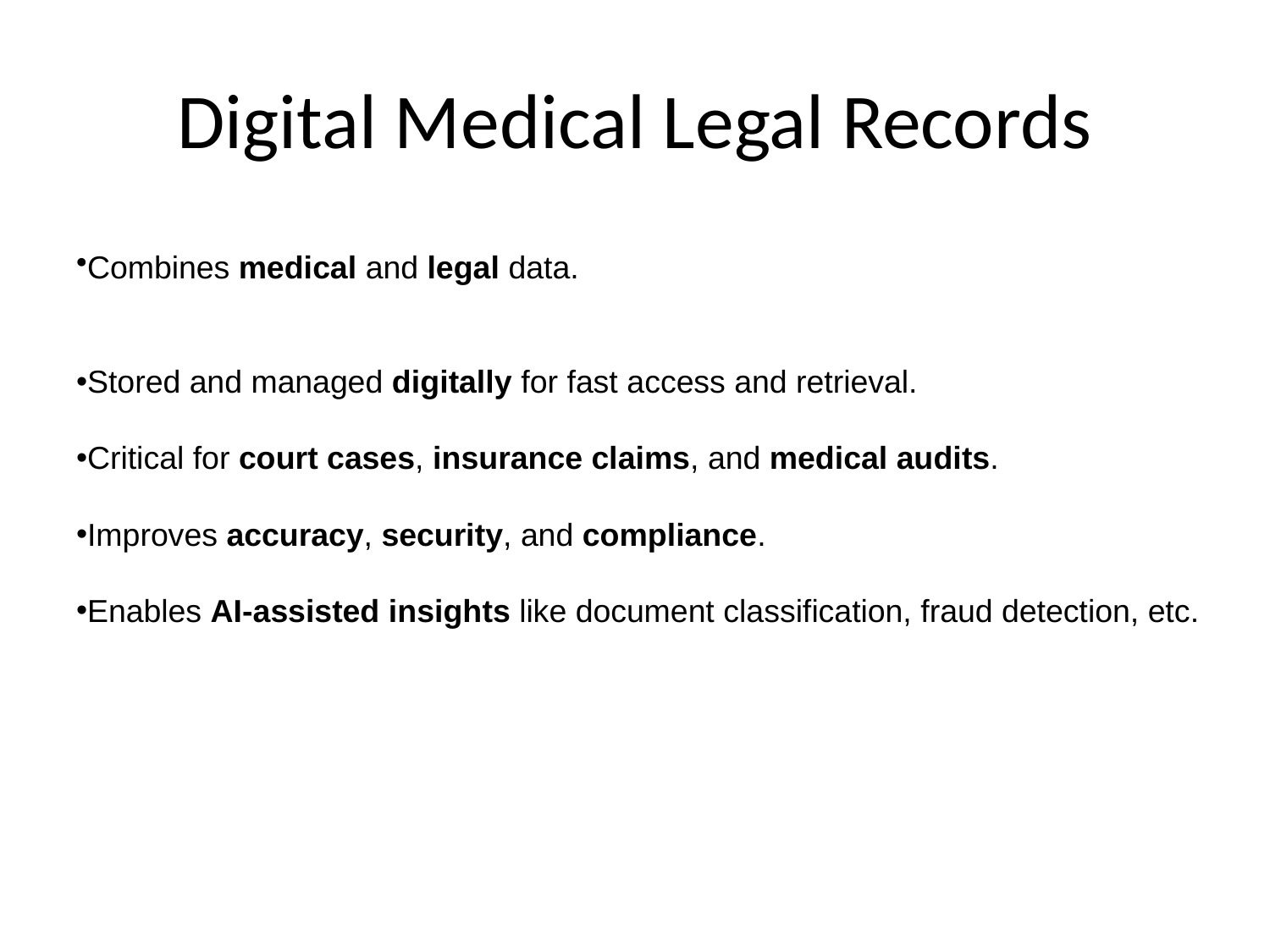

# Digital Medical Legal Records
Combines medical and legal data.

Stored and managed digitally for fast access and retrieval.

Critical for court cases, insurance claims, and medical audits.

Improves accuracy, security, and compliance.

Enables AI-assisted insights like document classification, fraud detection, etc.